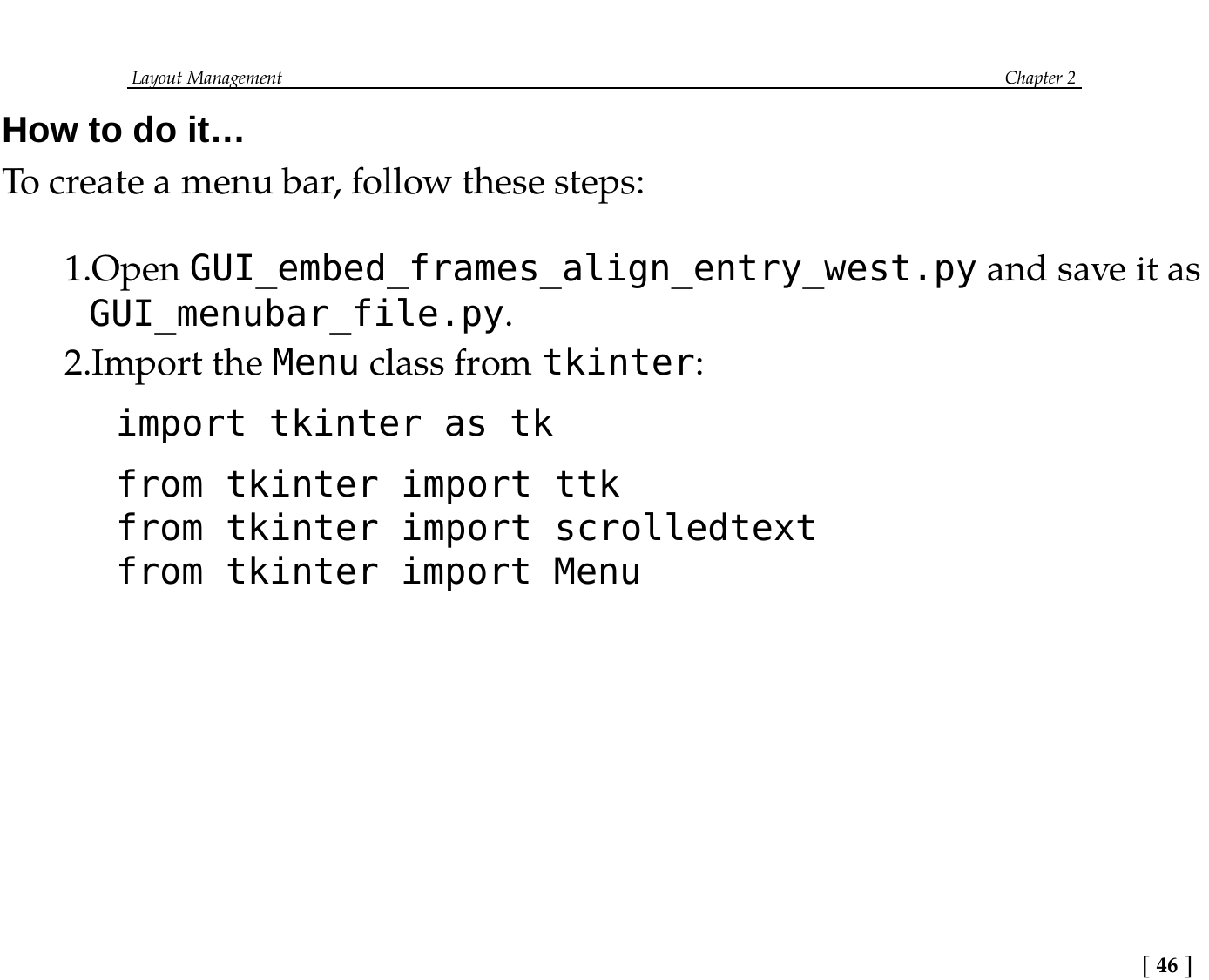

Layout Management
    Chapter 2

How to do it…
To create a menu bar, follow these steps:

Open GUI_embed_frames_align_entry_west.py and save it as
GUI_menubar_file.py.
Import the Menu class from tkinter:
import tkinter as tk
from tkinter import ttk
from tkinter import scrolledtext  from tkinter import Menu

[ 46 ]